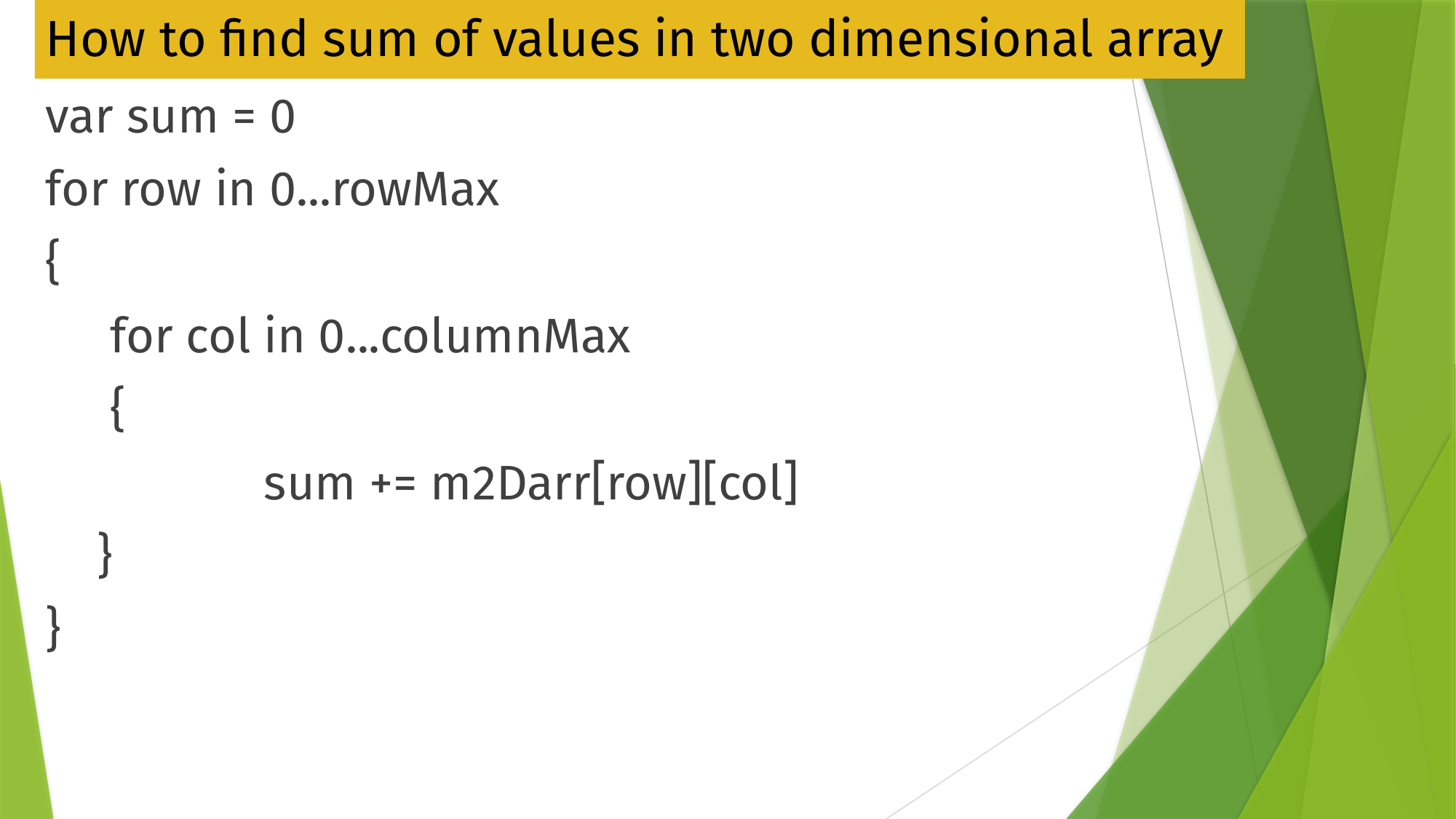

# How to find sum of values in two dimensional array
var sum = 0
for row in 0...rowMax
{
     for col in 0...columnMax
     {
     		sum += m2Darr[row][col]
    }
}